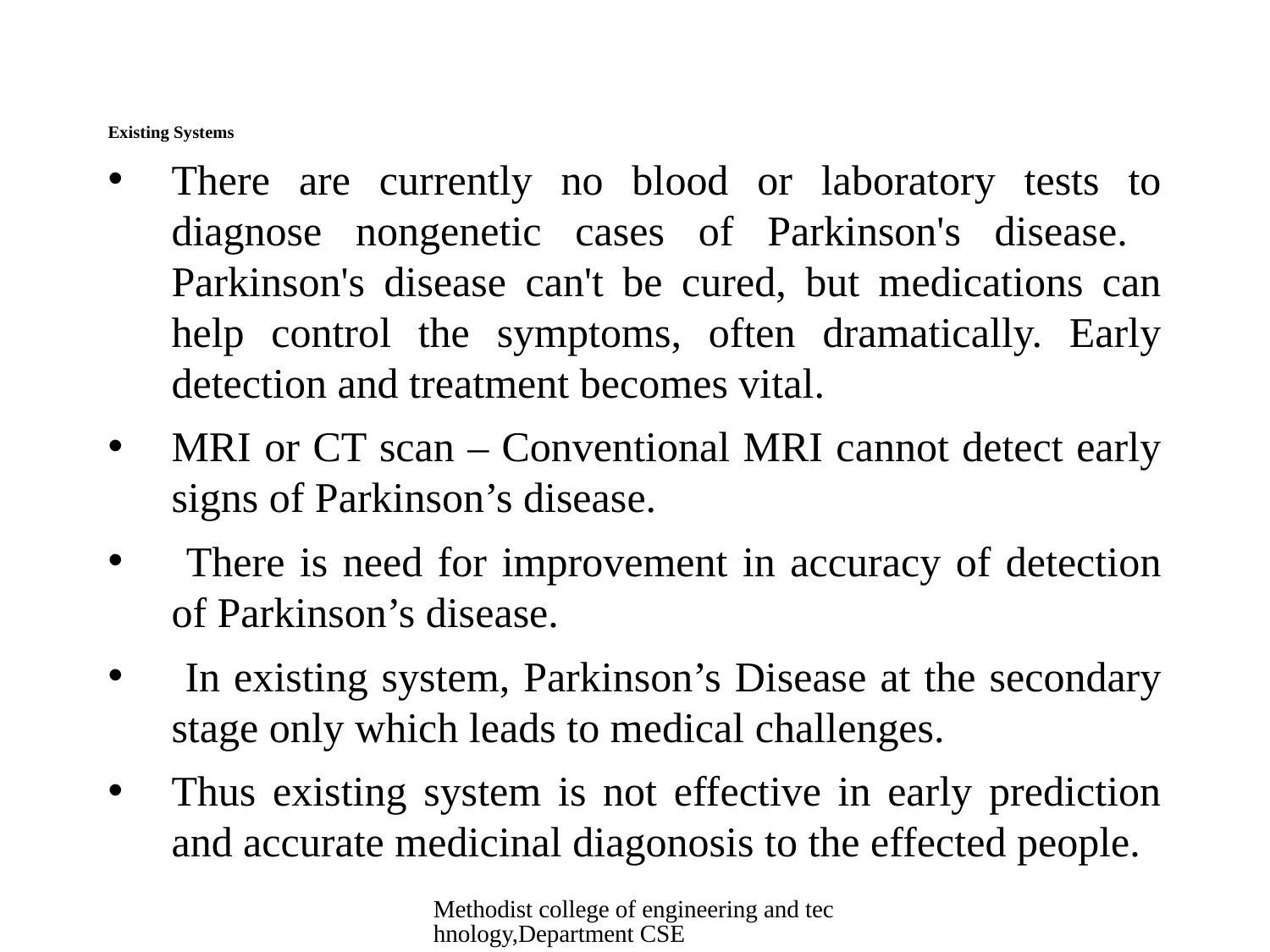

# Existing Systems
There are currently no blood or laboratory tests to diagnose nongenetic cases of Parkinson's disease.  Parkinson's disease can't be cured, but medications can help control the symptoms, often dramatically. Early detection and treatment becomes vital.
MRI or CT scan – Conventional MRI cannot detect early signs of Parkinson’s disease.
 There is need for improvement in accuracy of detection of Parkinson’s disease.
 In existing system, Parkinson’s Disease at the secondary stage only which leads to medical challenges.
Thus existing system is not effective in early prediction and accurate medicinal diagonosis to the effected people.
Methodist college of engineering and technology,Department CSE